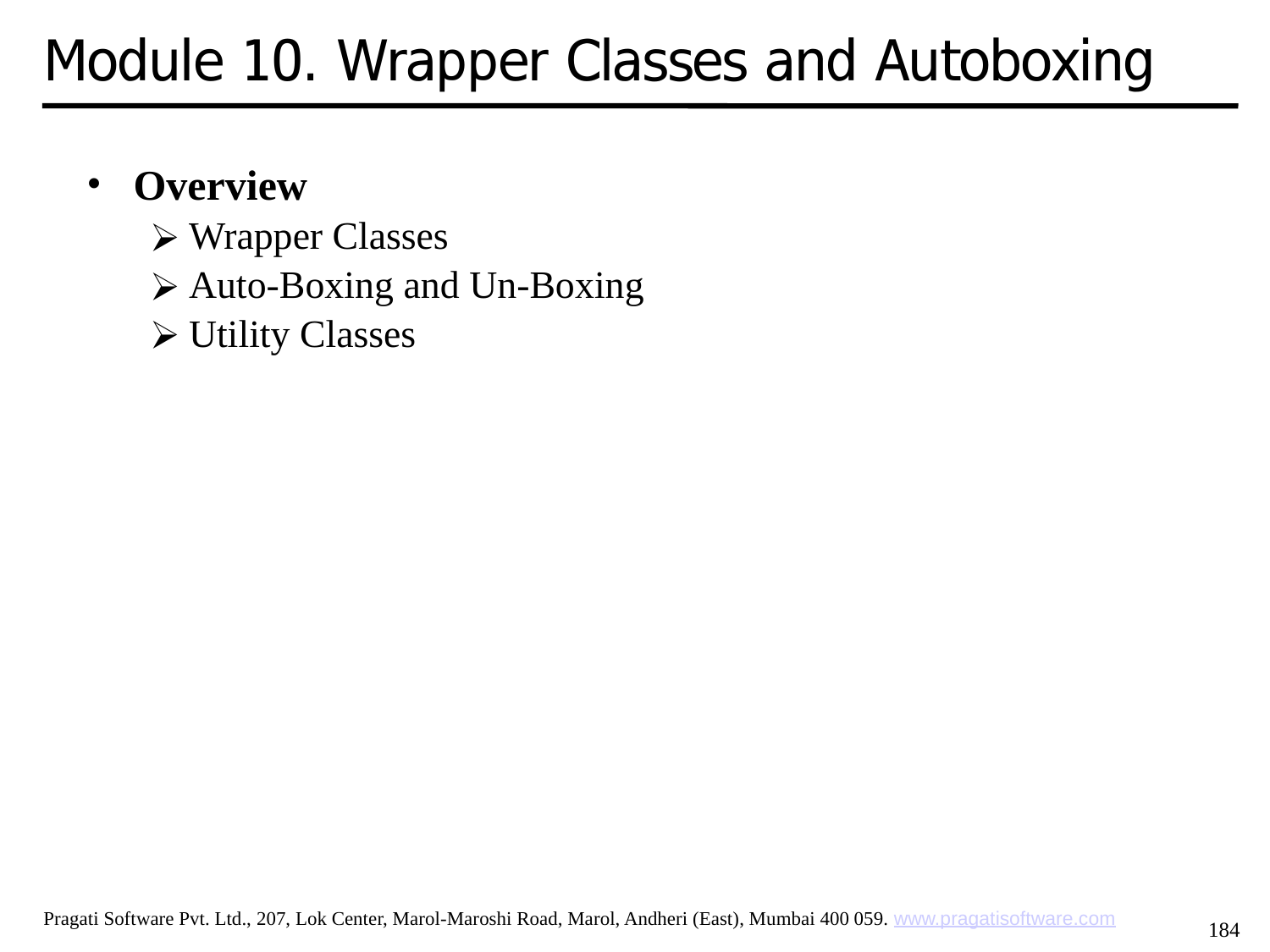

Module 10. Wrapper Classes and Autoboxing
Overview
Wrapper Classes
Auto-Boxing and Un-Boxing
Utility Classes